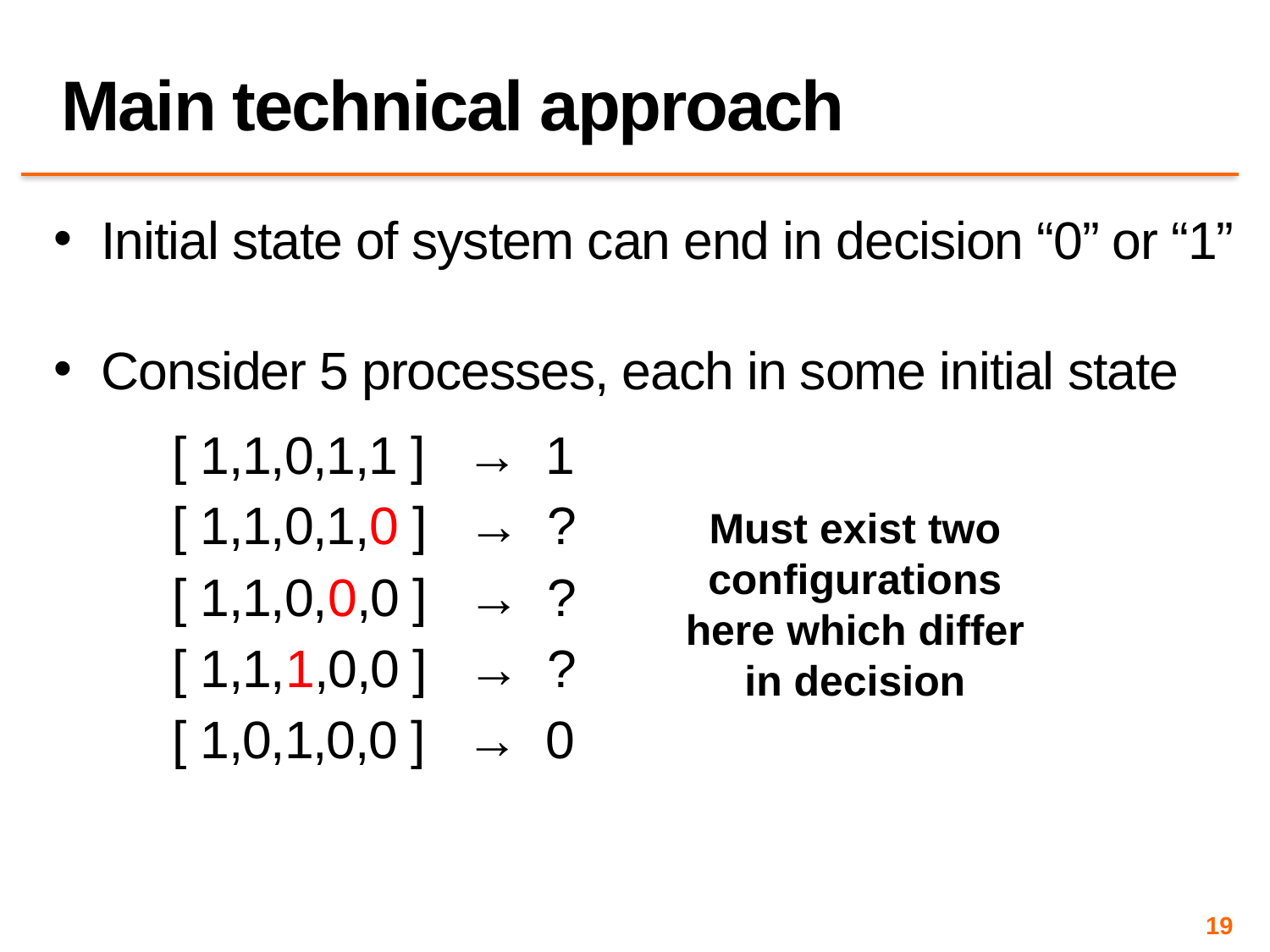

# Main technical approach
Initial state of system can end in decision “0” or “1”
Consider 5 processes, each in some initial state
[ 1,1,0,1,1 ]   →  1
[ 1,1,0,1,0 ]   →  ?
[ 1,1,0,0,0 ]   →  ?
[ 1,1,1,0,0 ]   →  ?
[ 1,0,1,0,0 ]   →  0
Must exist two configurations here which differ in decision
19